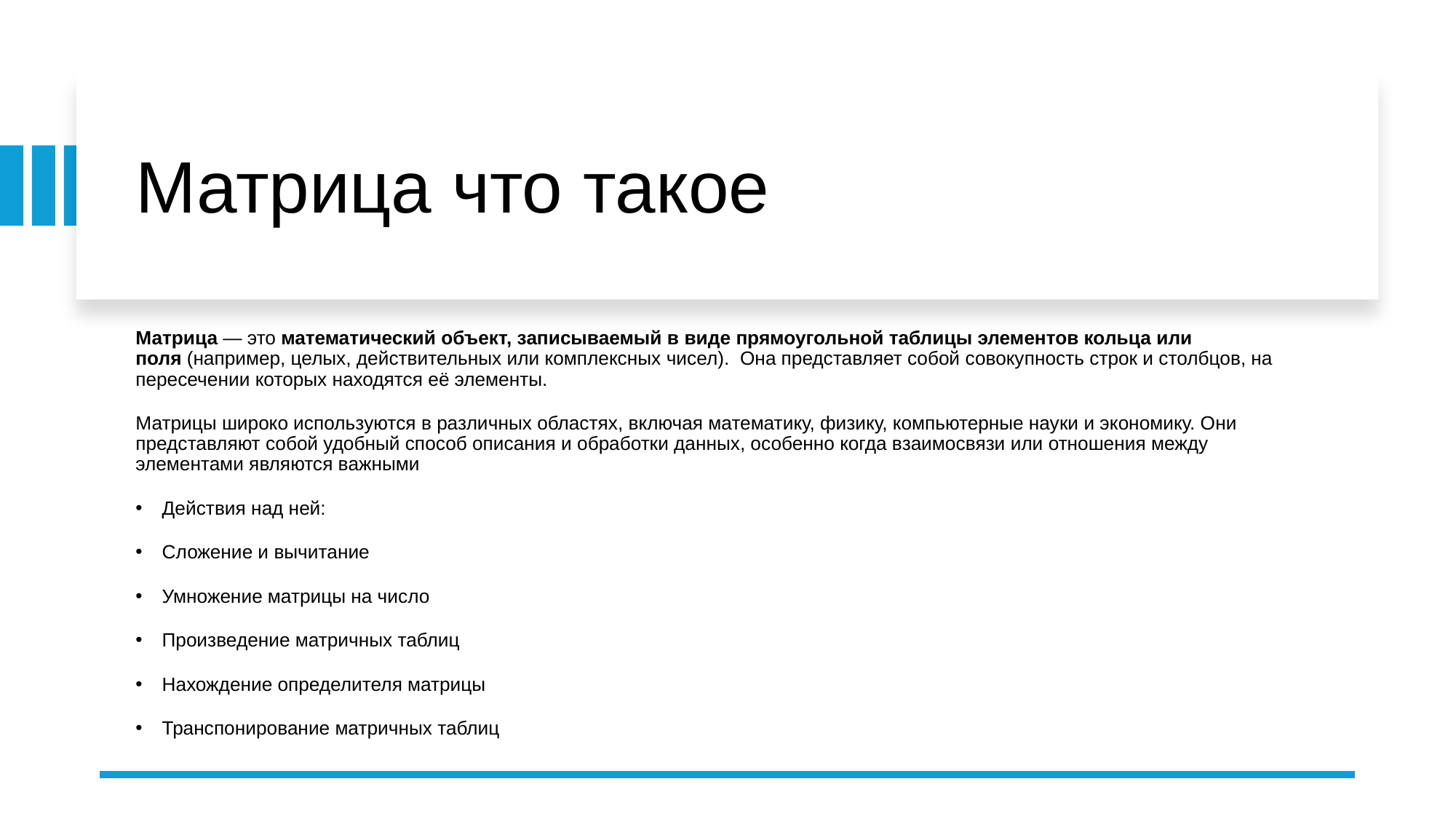

# Матрица что такое

Матрица — это математический объект, записываемый в виде прямоугольной таблицы элементов кольца или поля (например, целых, действительных или комплексных чисел).  Она представляет собой совокупность строк и столбцов, на пересечении которых находятся её элементы.
Матрицы широко используются в различных областях, включая математику, физику, компьютерные науки и экономику. Они представляют собой удобный способ описания и обработки данных, особенно когда взаимосвязи или отношения между элементами являются важными
Действия над ней:
Сложение и вычитание
Умножение матрицы на число
Произведение матричных таблиц
Нахождение определителя матрицы
Транспонирование матричных таблиц